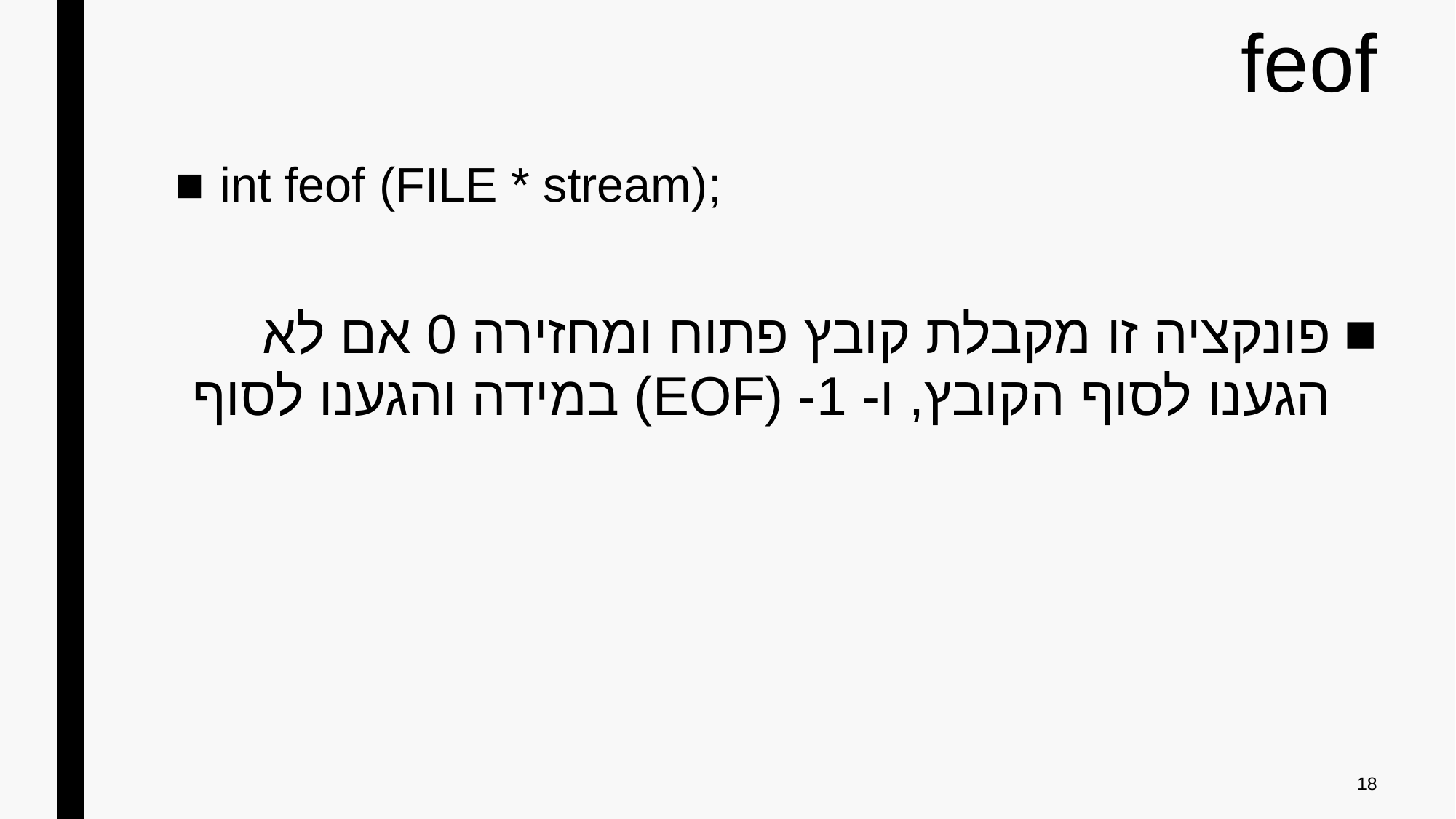

# feof
int feof (FILE * stream);

פונקציה זו מקבלת קובץ פתוח ומחזירה 0 אם לא הגענו לסוף הקובץ, ו- 1- (EOF) במידה והגענו לסוף
18